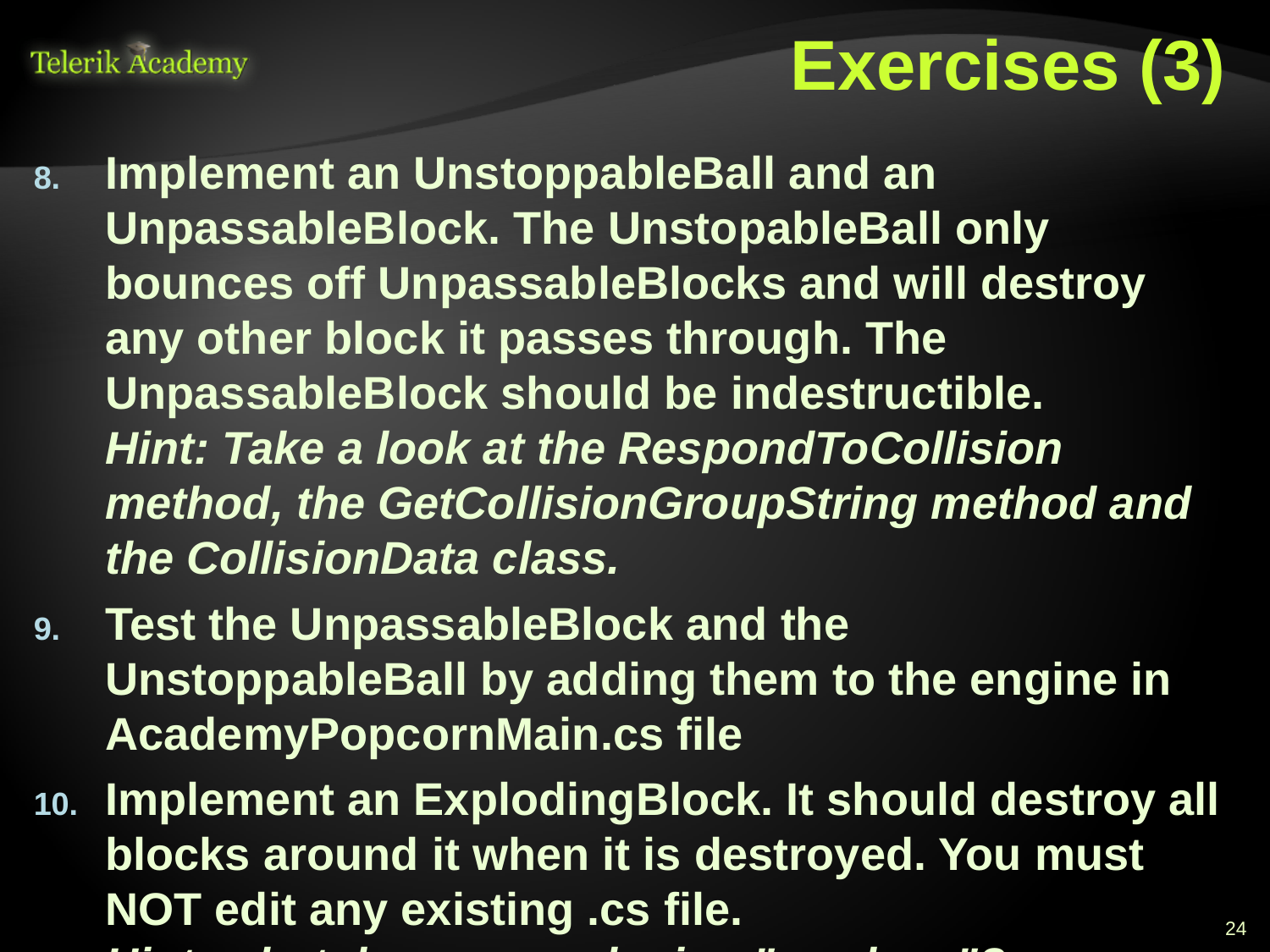

# Exercises (3)
Implement an UnstoppableBall and an UnpassableBlock. The UnstopableBall only bounces off UnpassableBlocks and will destroy any other block it passes through. The UnpassableBlock should be indestructible.
Hint: Take a look at the RespondToCollision method, the GetCollisionGroupString method and the CollisionData class.
Test the UnpassableBlock and the UnstoppableBall by adding them to the engine in AcademyPopcornMain.cs file
Implement an ExplodingBlock. It should destroy all blocks around it when it is destroyed. You must NOT edit any existing .cs file.
Hint: what does an explosion "produce"?

24